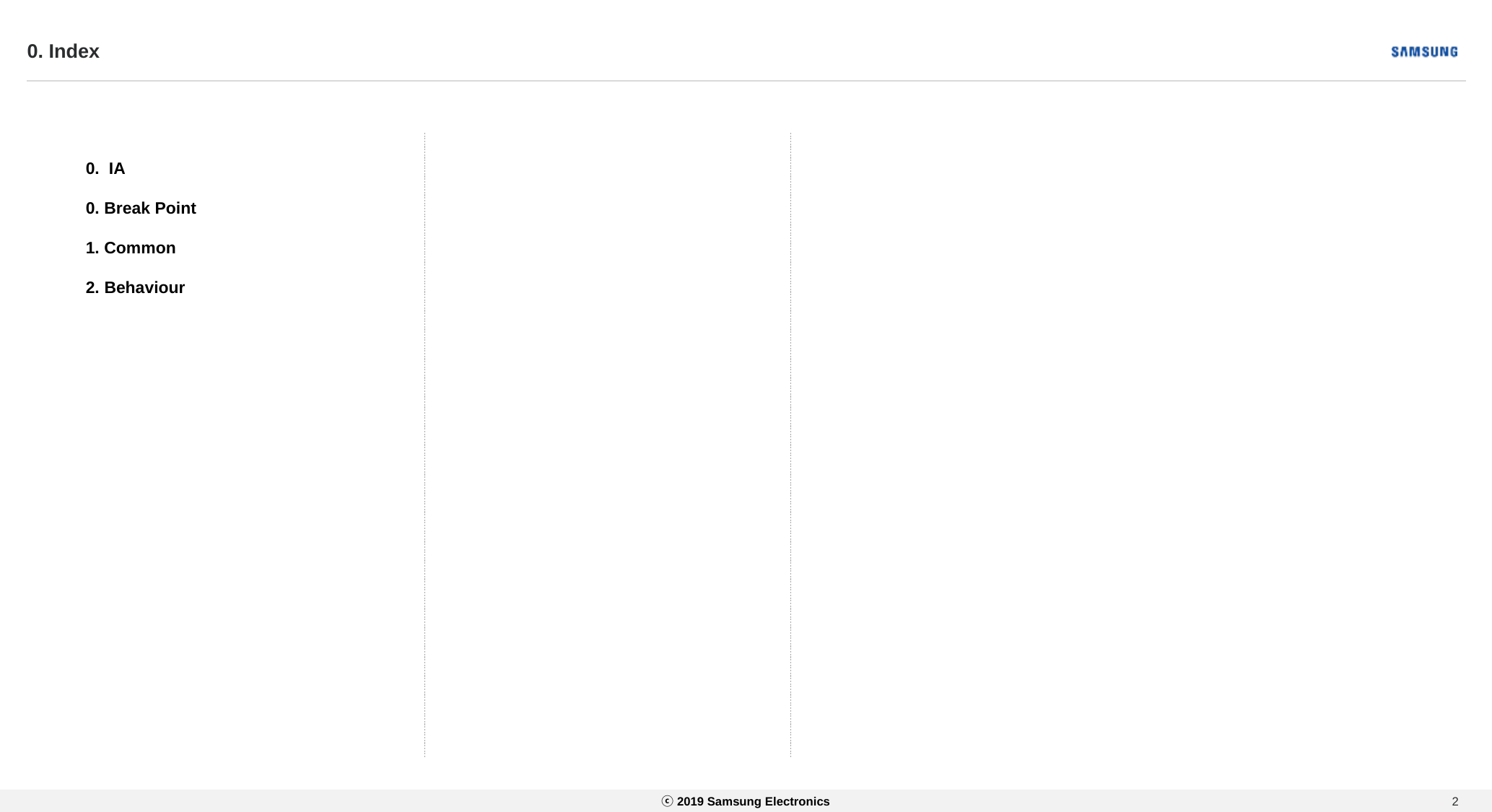

0. Index

0.  IA
0. Break Point
1. Common
2. Behaviour